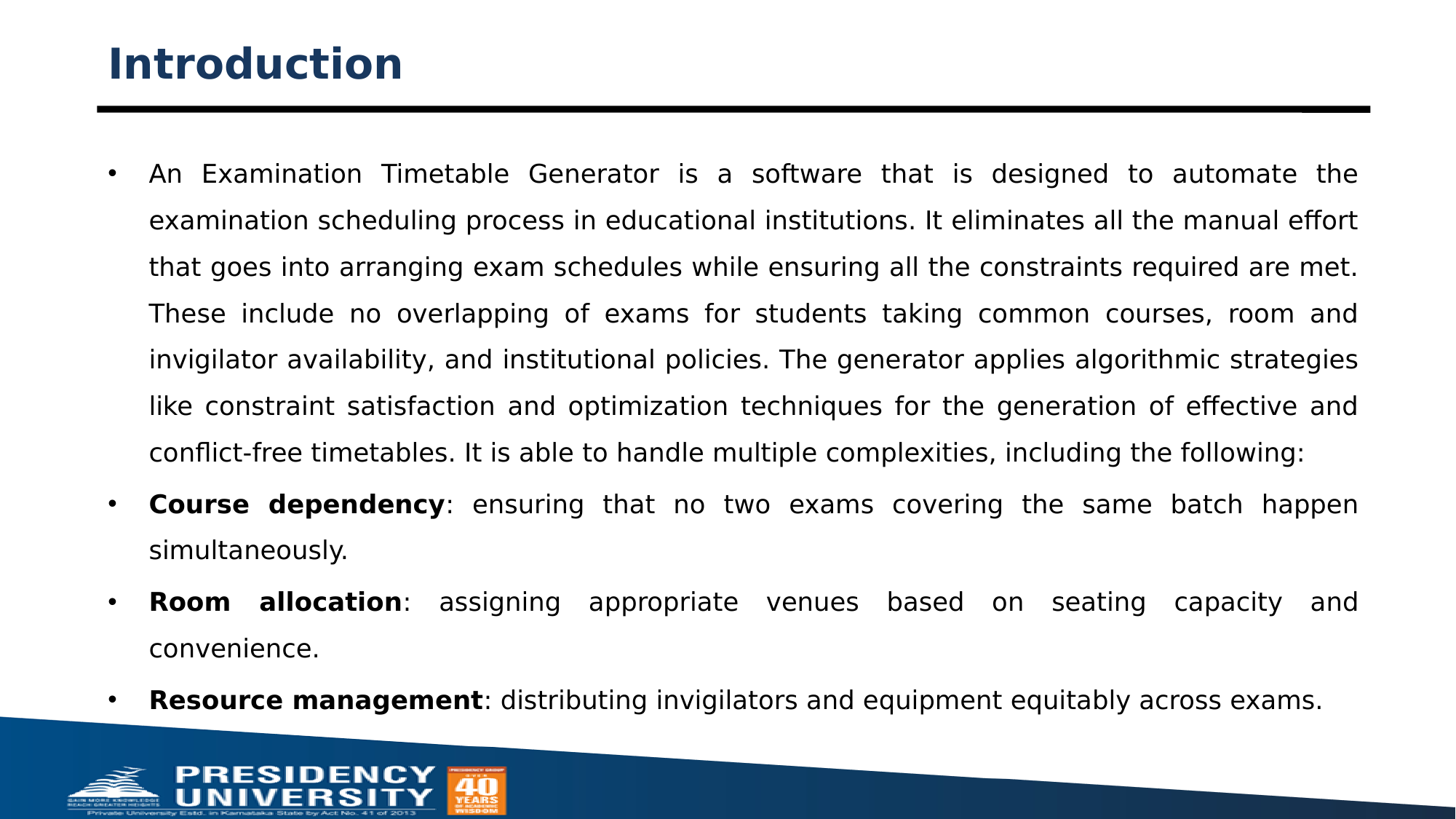

# Introduction
An Examination Timetable Generator is a software that is designed to automate the examination scheduling process in educational institutions. It eliminates all the manual effort that goes into arranging exam schedules while ensuring all the constraints required are met. These include no overlapping of exams for students taking common courses, room and invigilator availability, and institutional policies. The generator applies algorithmic strategies like constraint satisfaction and optimization techniques for the generation of effective and conflict-free timetables. It is able to handle multiple complexities, including the following:
Course dependency: ensuring that no two exams covering the same batch happen simultaneously.
Room allocation: assigning appropriate venues based on seating capacity and convenience.
Resource management: distributing invigilators and equipment equitably across exams.